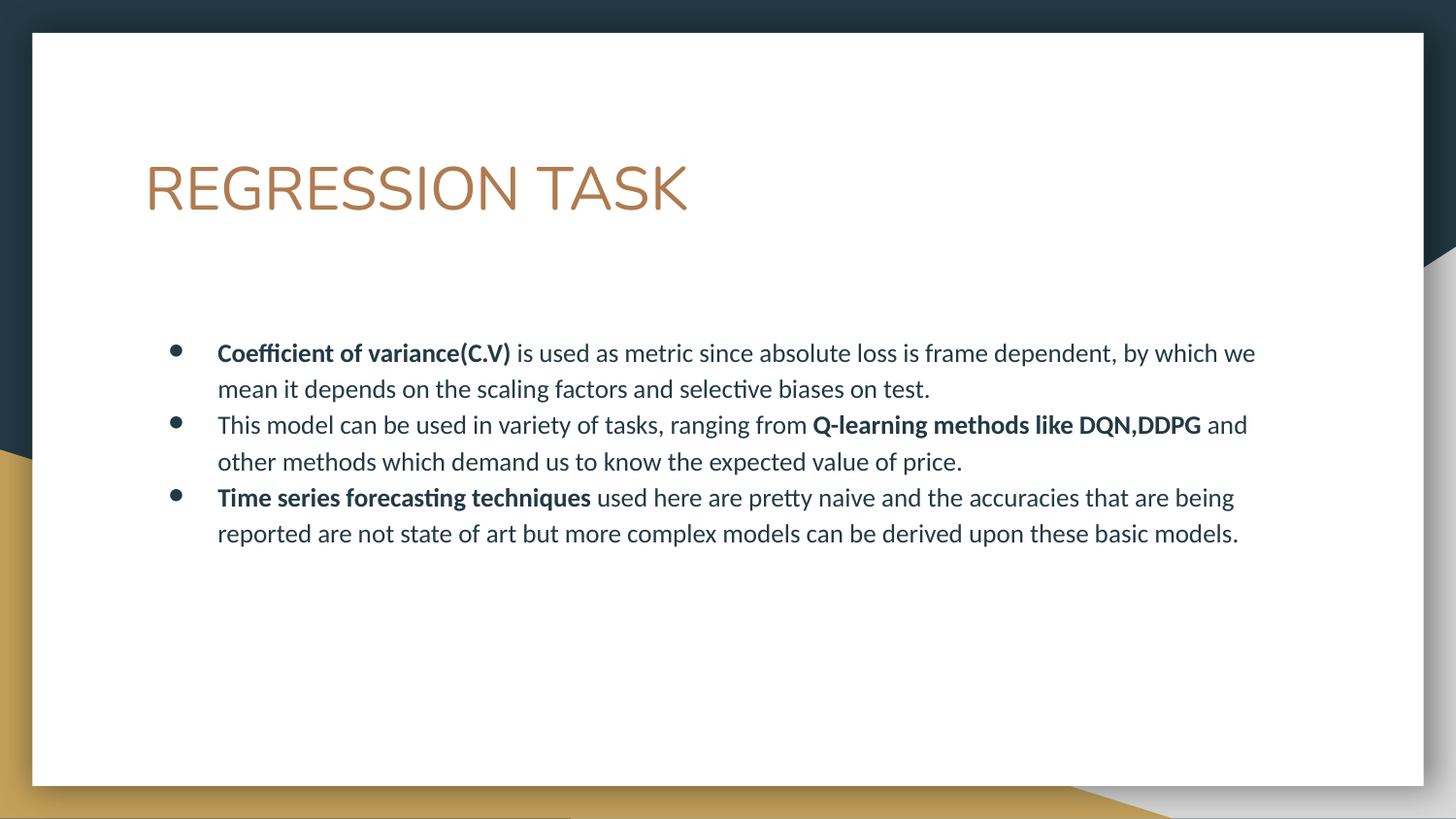

# REGRESSION TASK
Coefficient of variance(C.V) is used as metric since absolute loss is frame dependent, by which we mean it depends on the scaling factors and selective biases on test.
This model can be used in variety of tasks, ranging from Q-learning methods like DQN,DDPG and other methods which demand us to know the expected value of price.
Time series forecasting techniques used here are pretty naive and the accuracies that are being reported are not state of art but more complex models can be derived upon these basic models.